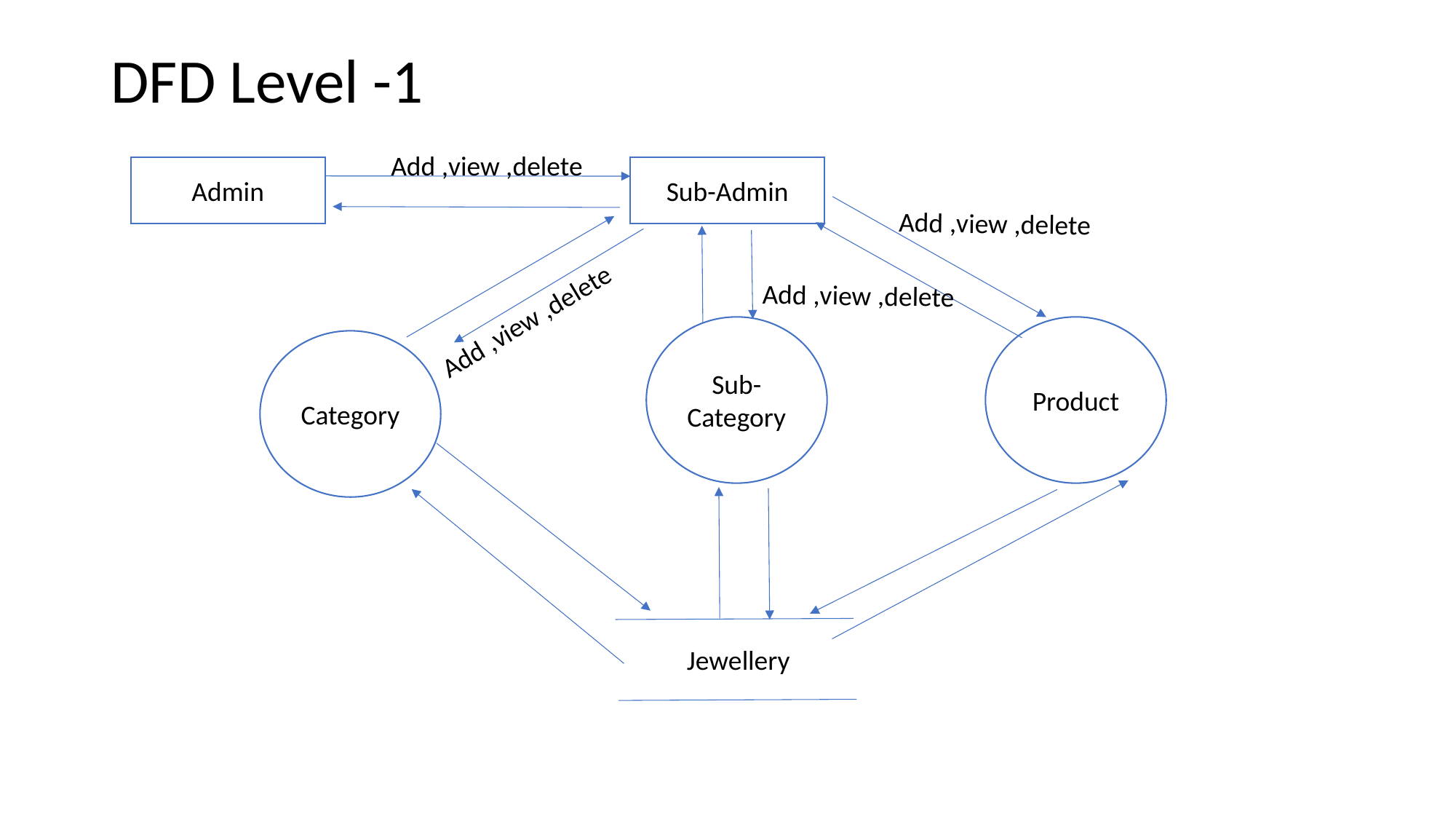

# DFD Level -1
Add ,view ,delete
Admin
Sub-Admin
Add ,view ,delete
Add ,view ,delete
Add ,view ,delete
Sub-Category
Product
Category
Jewellery